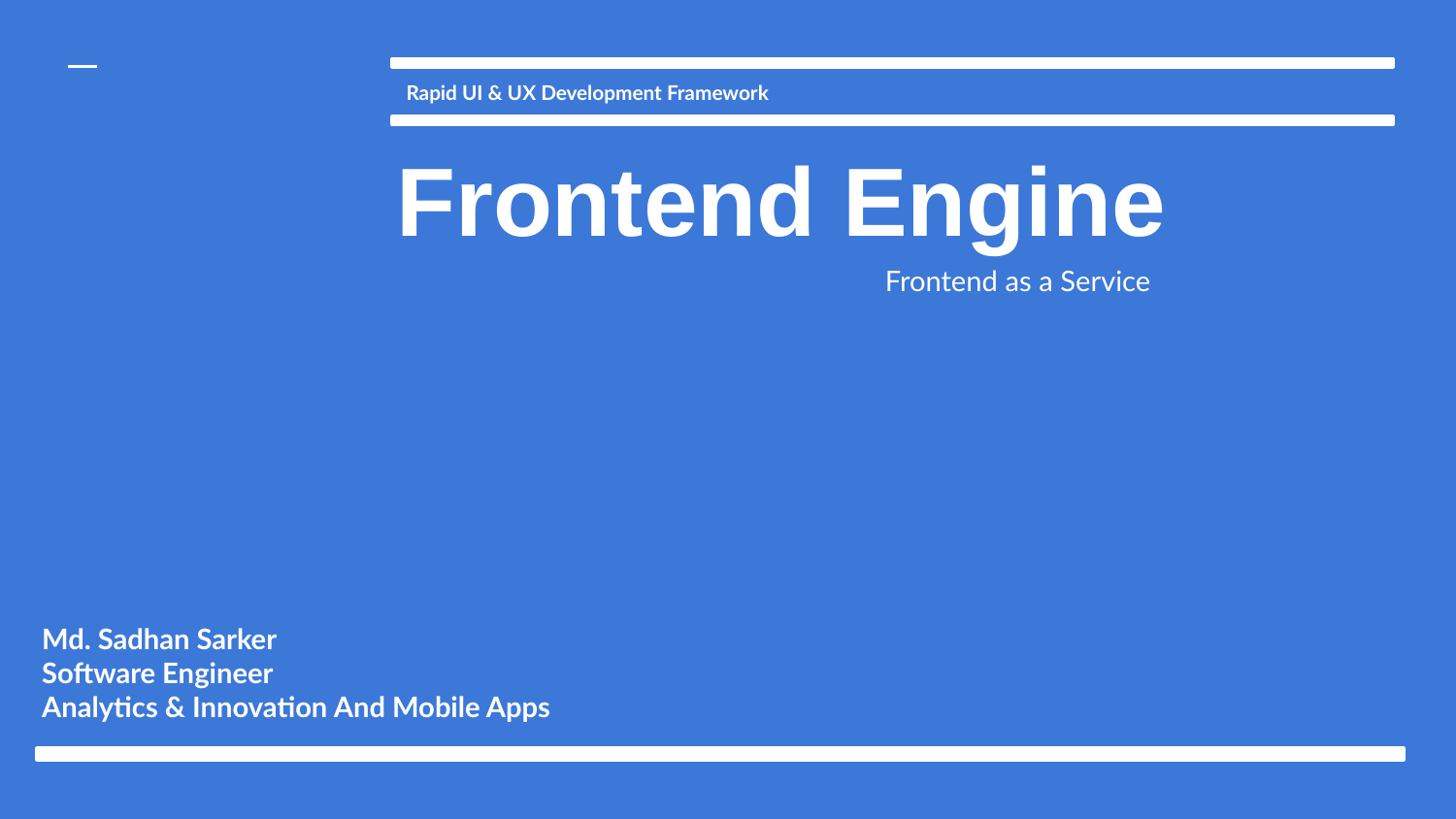

Rapid UI & UX Development Framework

# Frontend Engine
Frontend as a Service
Md. Sadhan Sarker
Software Engineer
Analytics & Innovation And Mobile Apps